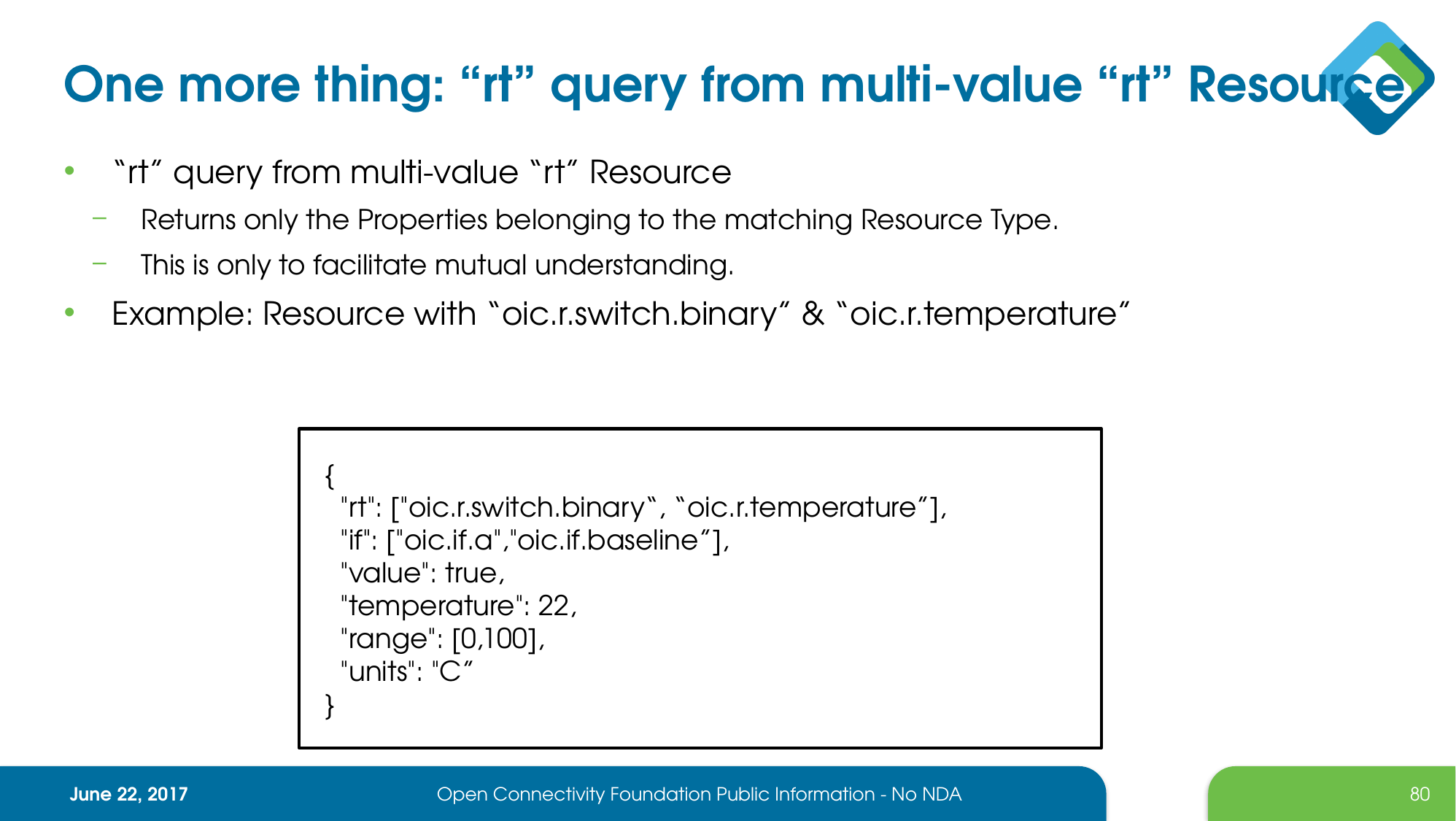

# One more thing: “rt” query from multi-value “rt” Resource

“rt” query from multi-value “rt” Resource
Returns only the Properties belonging to the matching Resource Type.
This is only to facilitate mutual understanding.
Example: Resource with “oic.r.switch.binary” & “oic.r.temperature”
  {
    "rt": ["oic.r.switch.binary“, “oic.r.temperature”],
    "if": ["oic.if.a","oic.if.baseline”],
    "value": true,
    "temperature": 22,
    "range": [0,100],
    "units": "C”
  }
June 22, 2017
80
Open Connectivity Foundation Public Information - No NDA